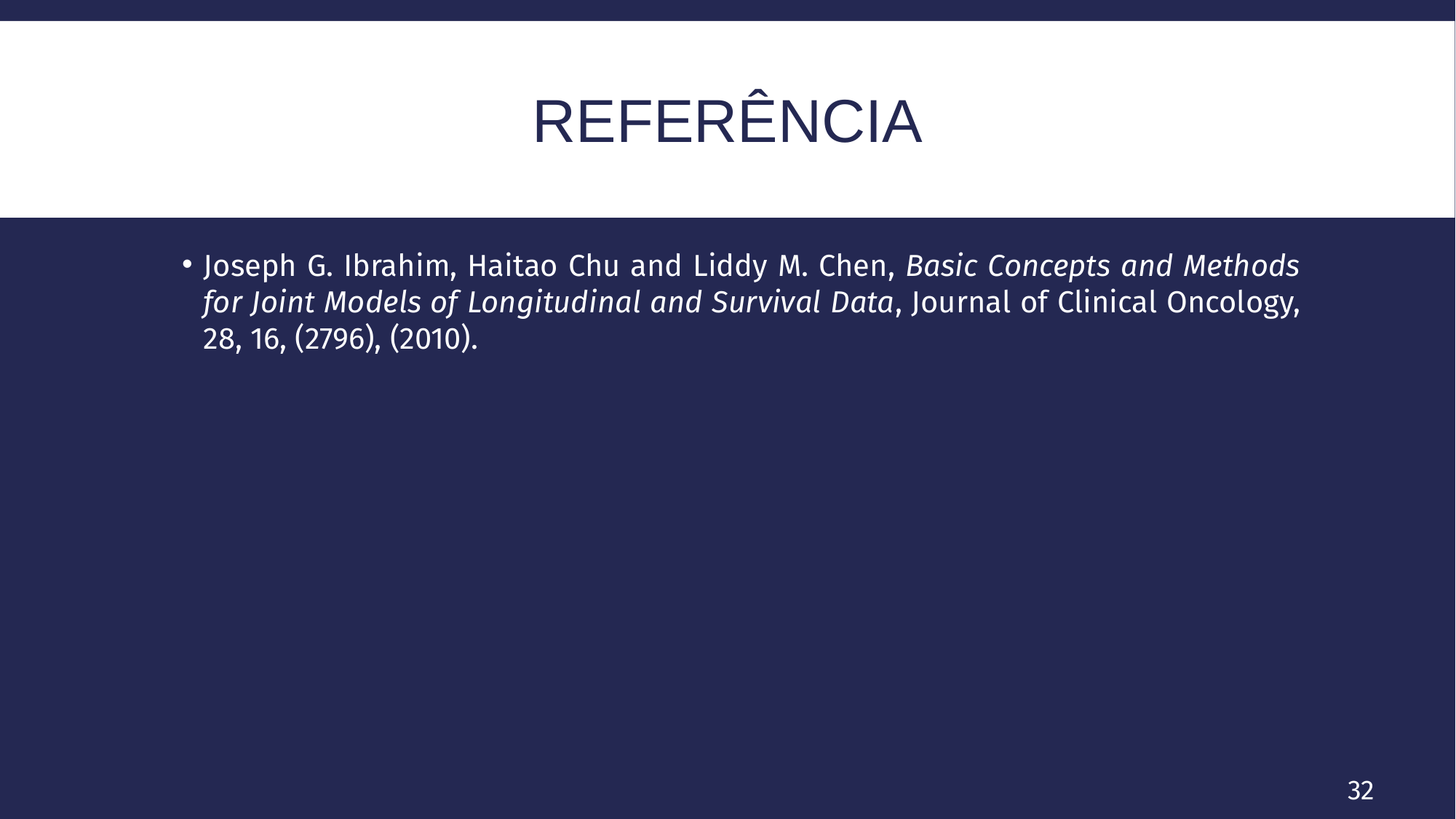

# Referência
Joseph G. Ibrahim, Haitao Chu and Liddy M. Chen, Basic Concepts and Methods for Joint Models of Longitudinal and Survival Data, Journal of Clinical Oncology, 28, 16, (2796), (2010).
32